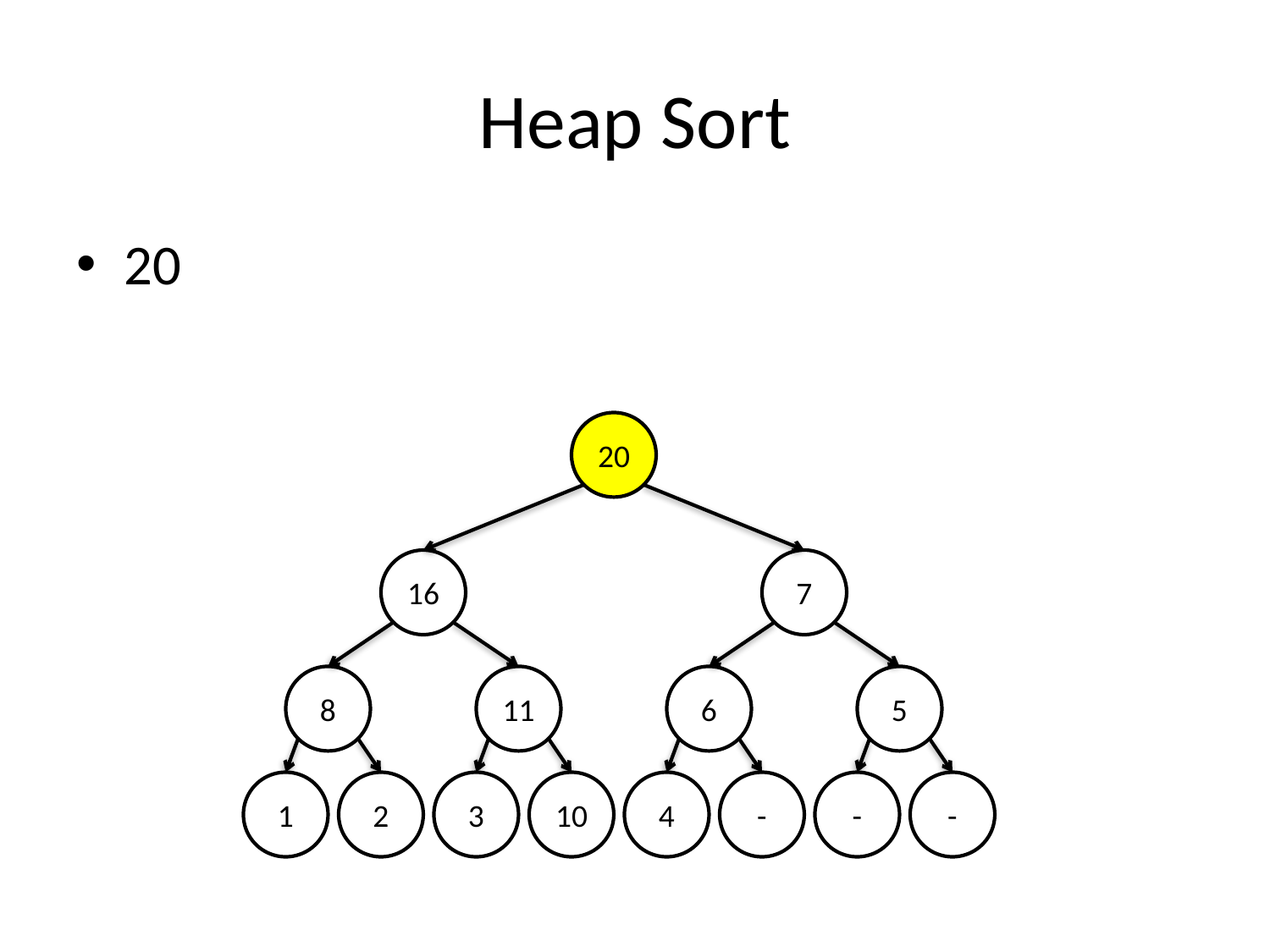

# Heap Sort
20
20
16
7
8
11
6
5
1
2
3
10
4
-
-
-